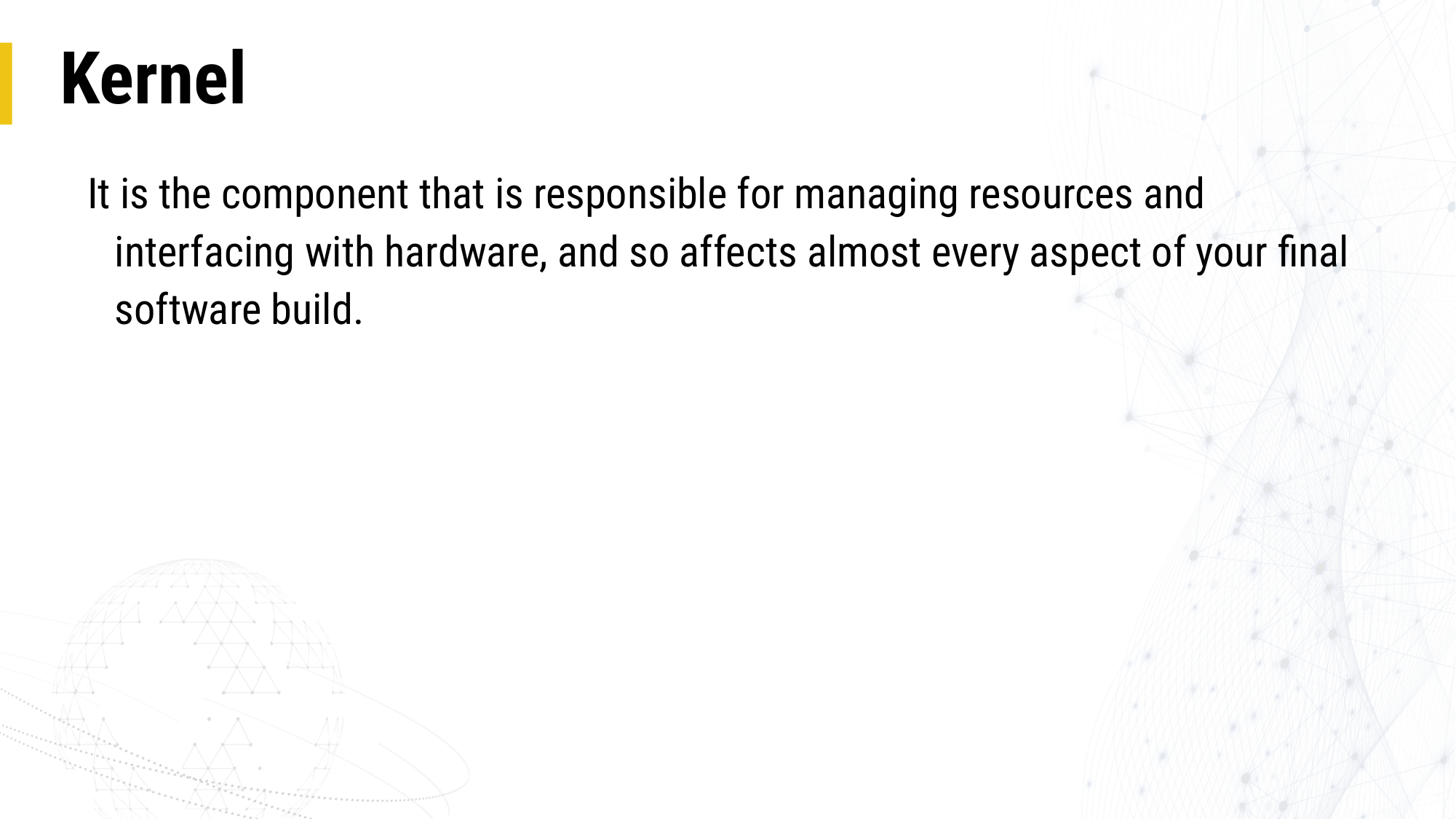

# Kernel
It is the component that is responsible for managing resources and interfacing with hardware, and so affects almost every aspect of your final software build.